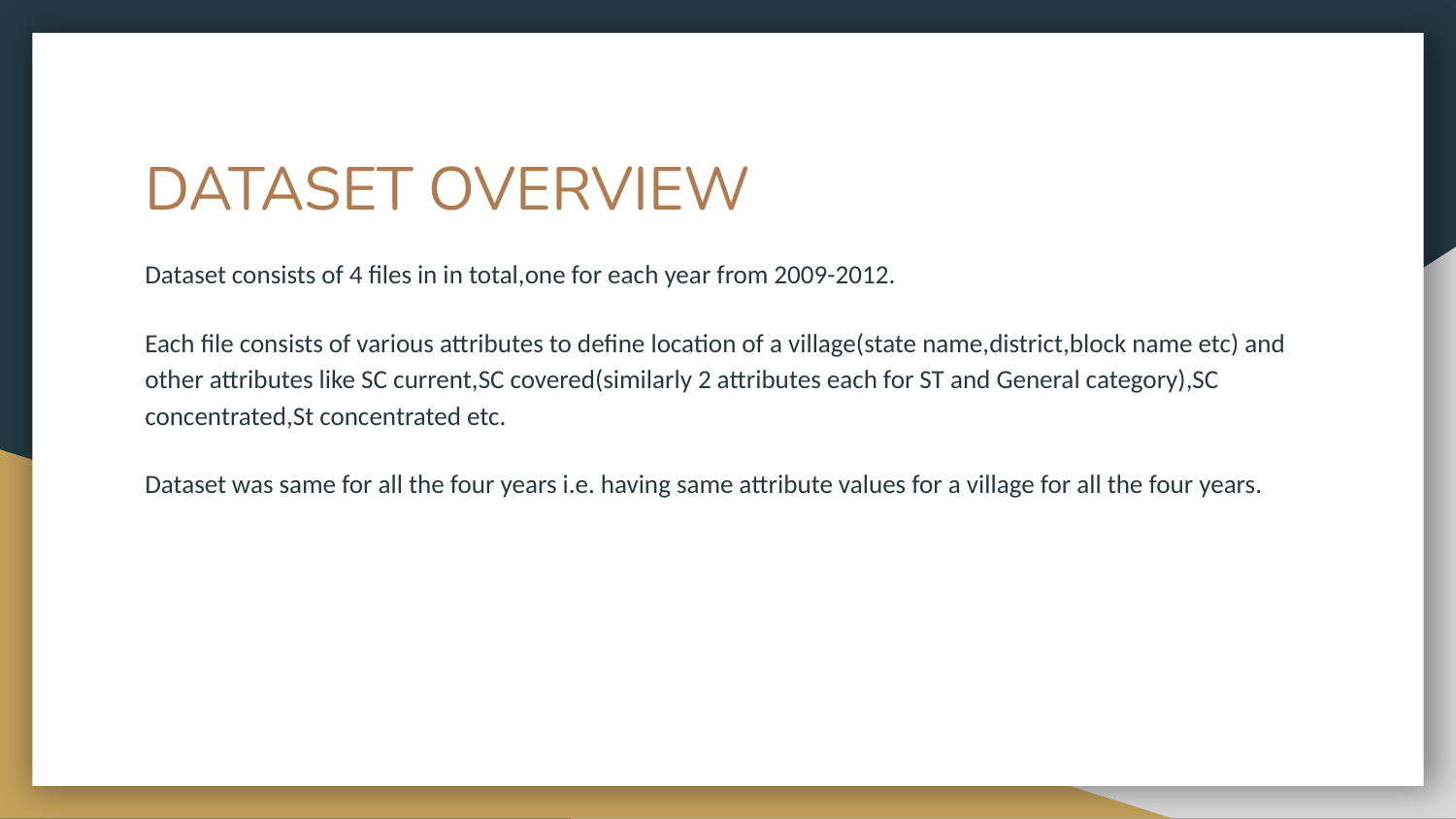

# DATASET OVERVIEW
Dataset consists of 4 files in in total,one for each year from 2009-2012.
Each file consists of various attributes to define location of a village(state name,district,block name etc) and other attributes like SC current,SC covered(similarly 2 attributes each for ST and General category),SC concentrated,St concentrated etc.
Dataset was same for all the four years i.e. having same attribute values for a village for all the four years.